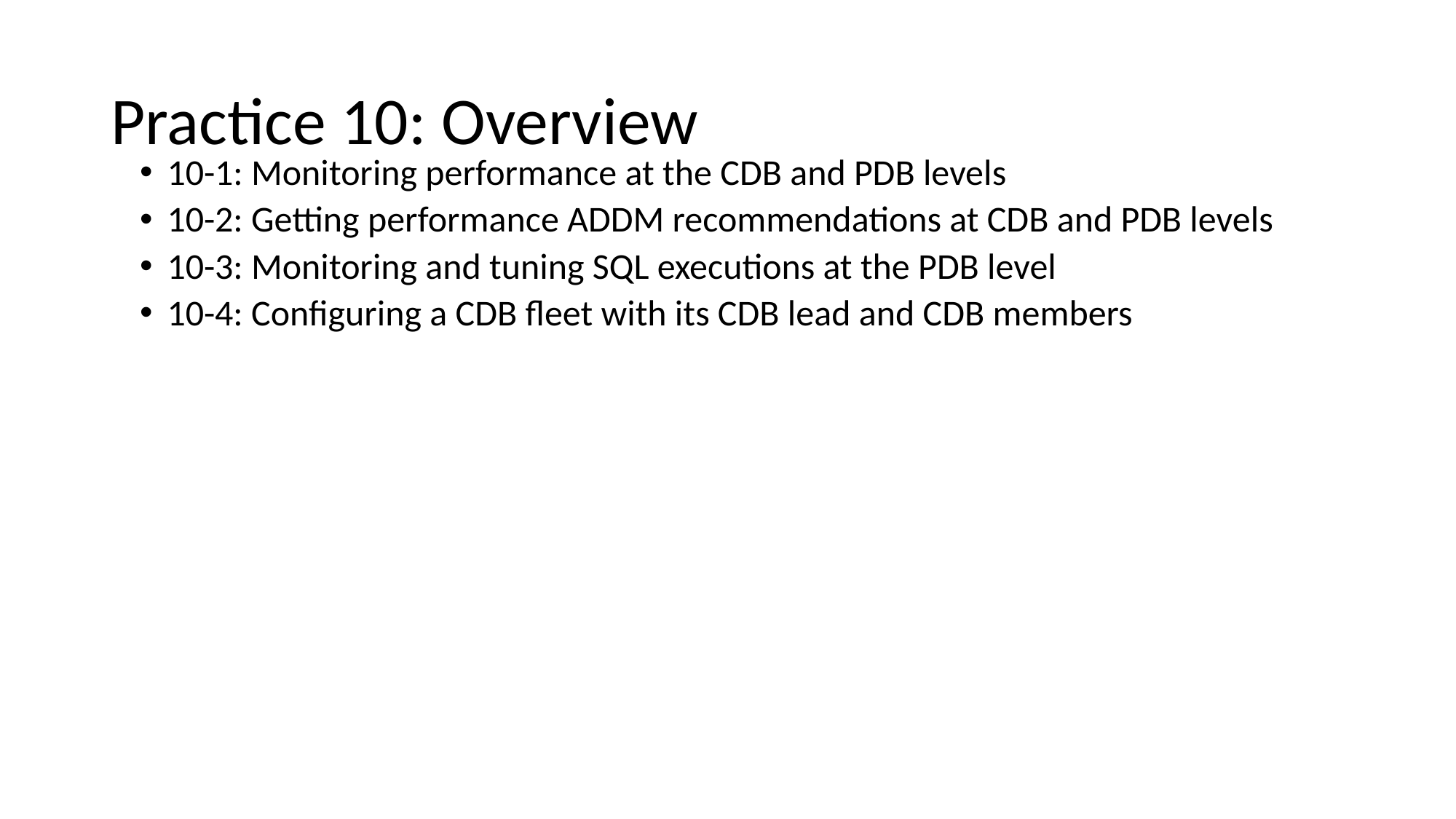

# Practice 10: Overview
10-1: Monitoring performance at the CDB and PDB levels
10-2: Getting performance ADDM recommendations at CDB and PDB levels
10-3: Monitoring and tuning SQL executions at the PDB level
10-4: Configuring a CDB fleet with its CDB lead and CDB members